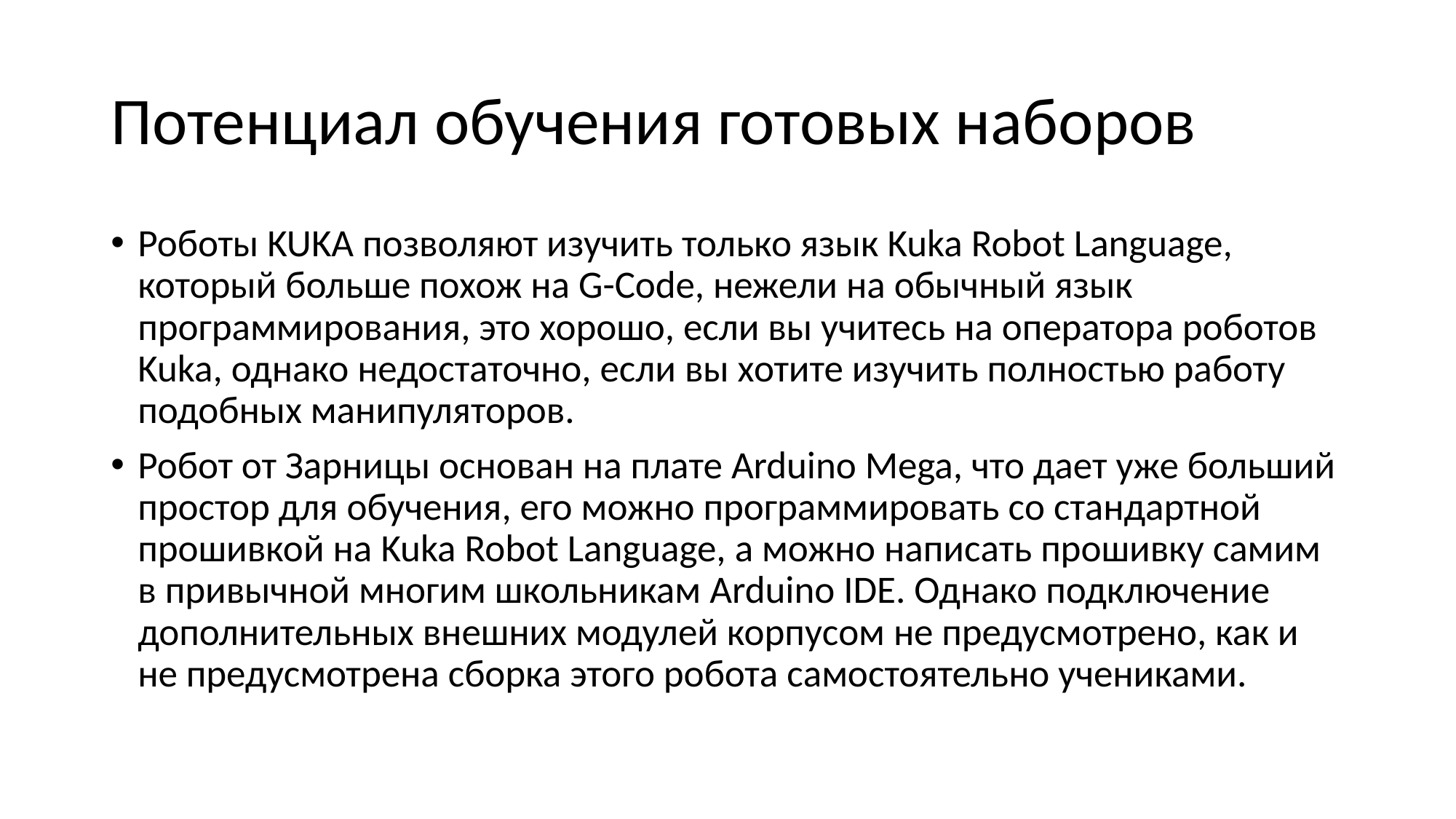

# Потенциал обучения готовых наборов
Роботы KUKA позволяют изучить только язык Kuka Robot Language, который больше похож на G-Code, нежели на обычный язык программирования, это хорошо, если вы учитесь на оператора роботов Kuka, однако недостаточно, если вы хотите изучить полностью работу подобных манипуляторов.
Робот от Зарницы основан на плате Arduino Mega, что дает уже больший простор для обучения, его можно программировать со стандартной прошивкой на Kuka Robot Language, а можно написать прошивку самим в привычной многим школьникам Arduino IDE. Однако подключение дополнительных внешних модулей корпусом не предусмотрено, как и не предусмотрена сборка этого робота самостоятельно учениками.